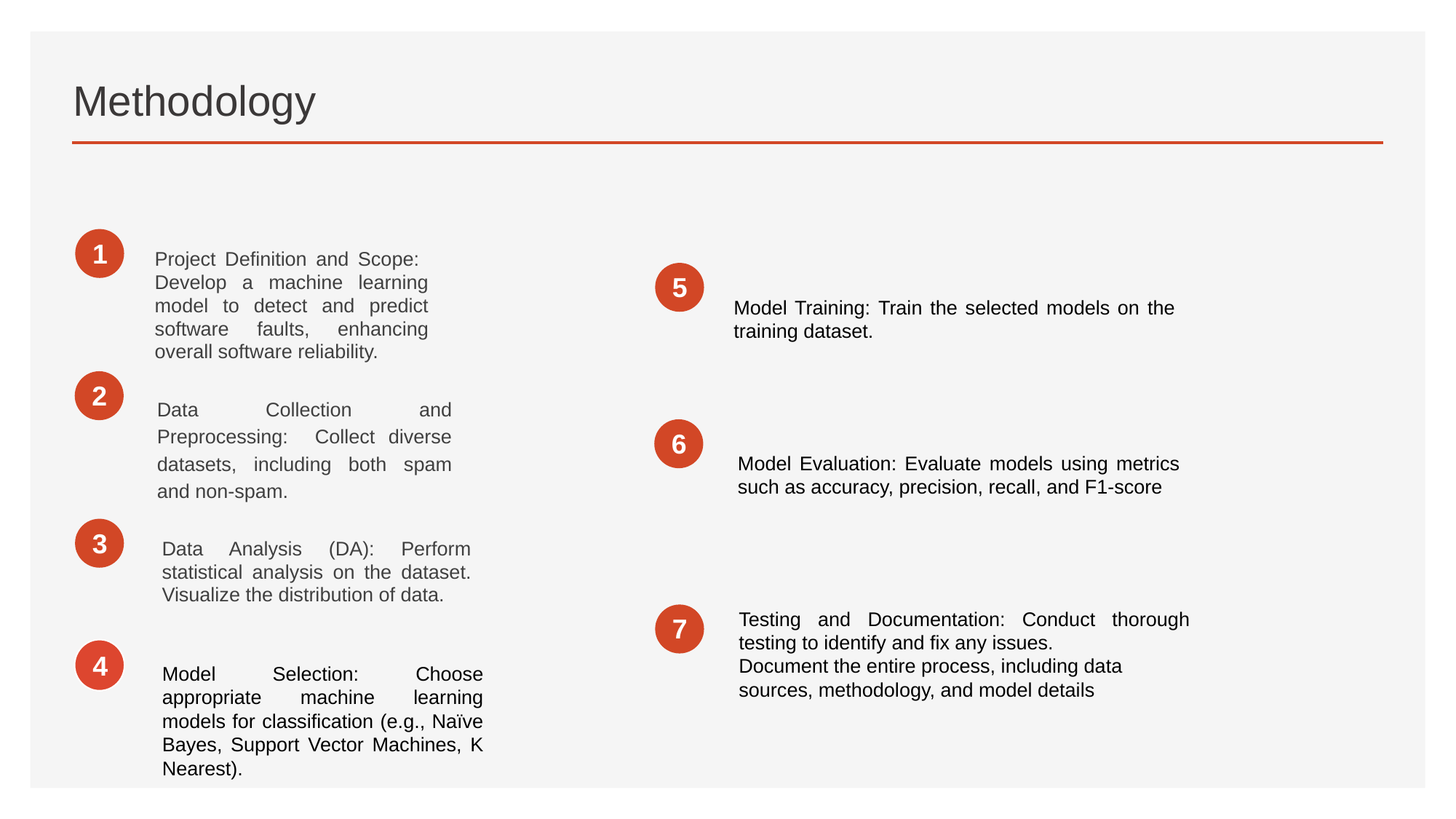

# Methodology

1
Project Definition and Scope:  Develop a machine learning model to detect and predict software faults, enhancing overall software reliability.

5
Model Training: Train the selected models on the training dataset.

2
Data Collection and Preprocessing:  Collect diverse datasets, including both spam and non-spam.

6
Model Evaluation: Evaluate models using metrics such as accuracy, precision, recall, and F1-score

3
Data Analysis (DA): Perform statistical analysis on the dataset. Visualize the distribution of data.

Testing and Documentation: Conduct thorough testing to identify and fix any issues.
Document the entire process, including data sources, methodology, and model details

7
4
Model Selection: Choose appropriate machine learning models for classification (e.g., Naïve Bayes, Support Vector Machines, K Nearest).